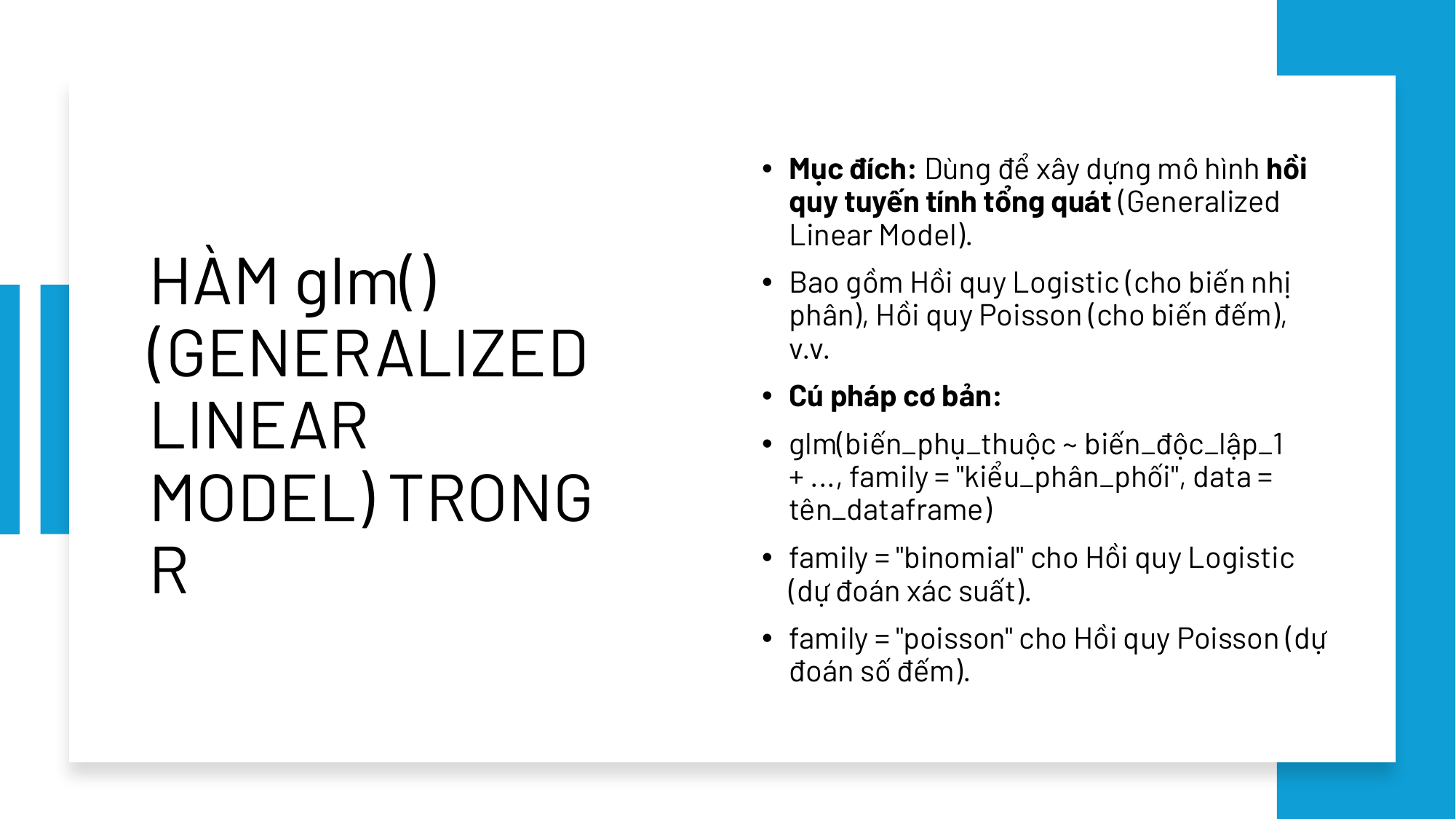

# HÀM glm() (GENERALIZED LINEAR MODEL) TRONG R
Mục đích: Dùng để xây dựng mô hình hồi quy tuyến tính tổng quát (Generalized Linear Model).
Bao gồm Hồi quy Logistic (cho biến nhị phân), Hồi quy Poisson (cho biến đếm), v.v.
Cú pháp cơ bản:
glm(biến_phụ_thuộc ~ biến_độc_lập_1 + ..., family = "kiểu_phân_phối", data = tên_dataframe)
family = "binomial" cho Hồi quy Logistic (dự đoán xác suất).
family = "poisson" cho Hồi quy Poisson (dự đoán số đếm).